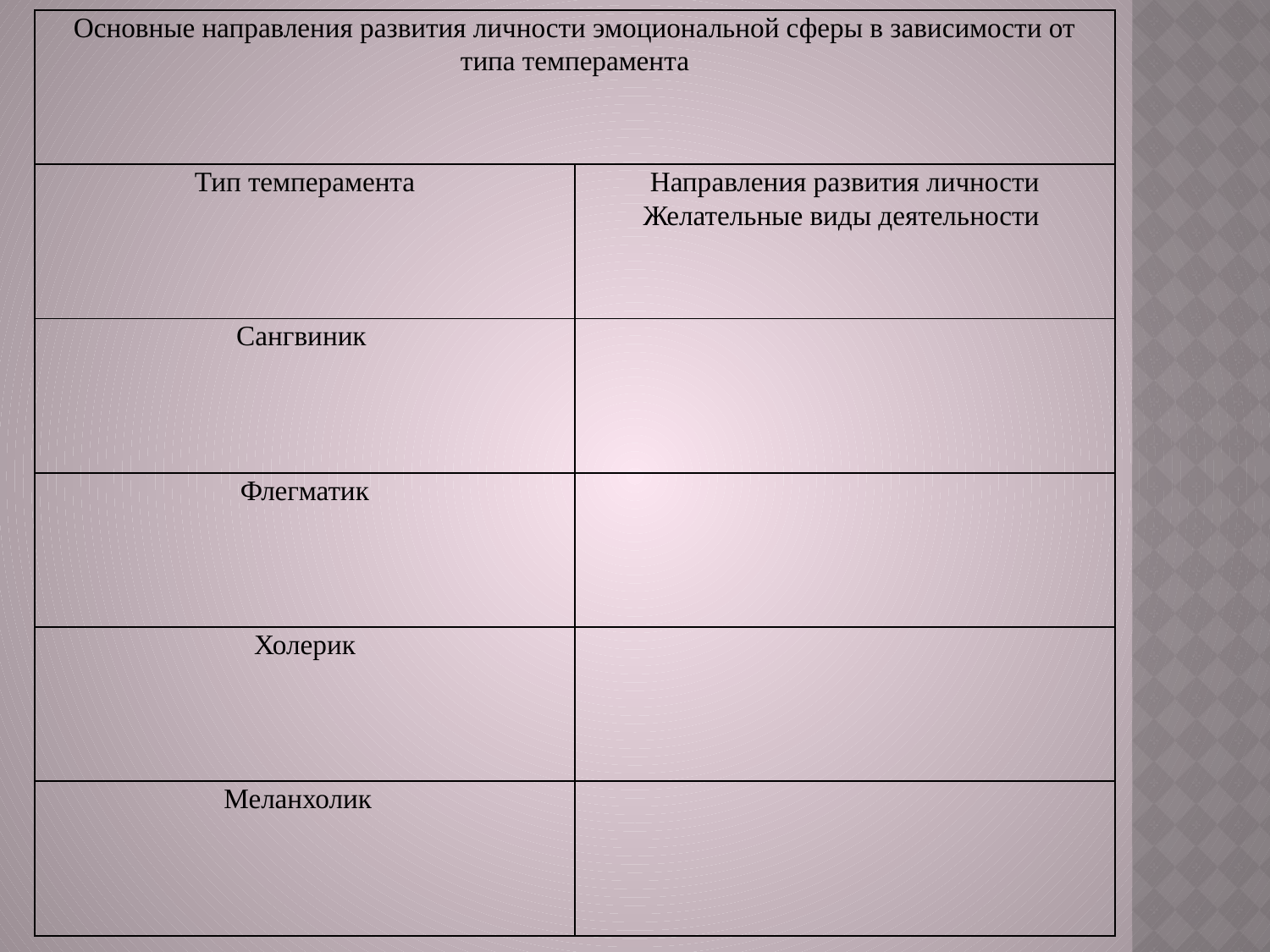

| Основные направления развития личности эмоциональной сферы в зависимости от типа темперамента |  |
| --- | --- |
| Тип темперамента | Направления развития личности Желательные виды деятельности |
| Сангвиник |  |
| Флегматик |  |
| Холерик |  |
| Меланхолик |  |